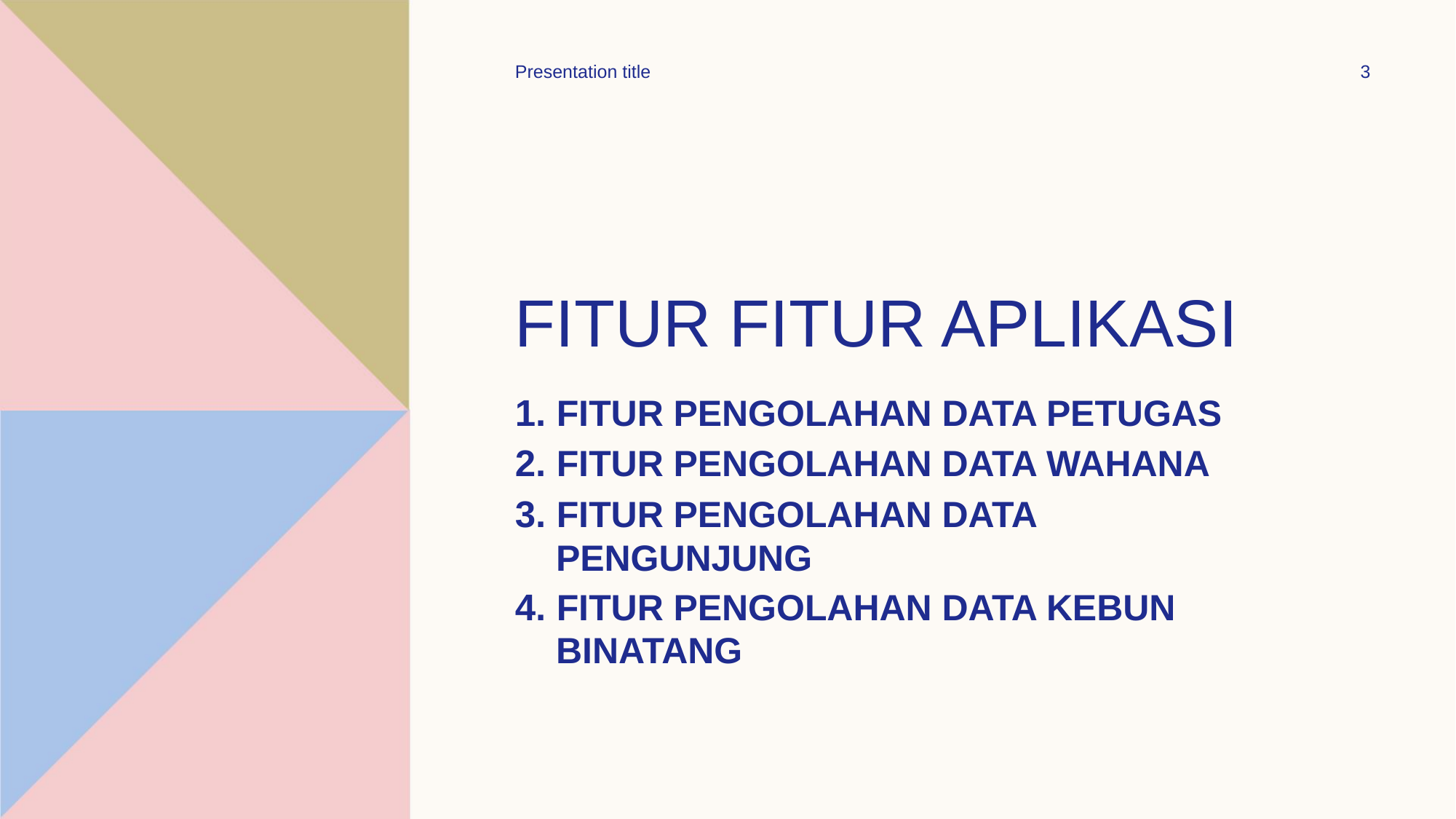

Presentation title
3
FITUR FITUR APLIKASI
1. FITUR PENGOLAHAN DATA PETUGAS
2. FITUR PENGOLAHAN DATA WAHANA
3. FITUR PENGOLAHAN DATA
PENGUNJUNG
4. FITUR PENGOLAHAN DATA KEBUN
BINATANG